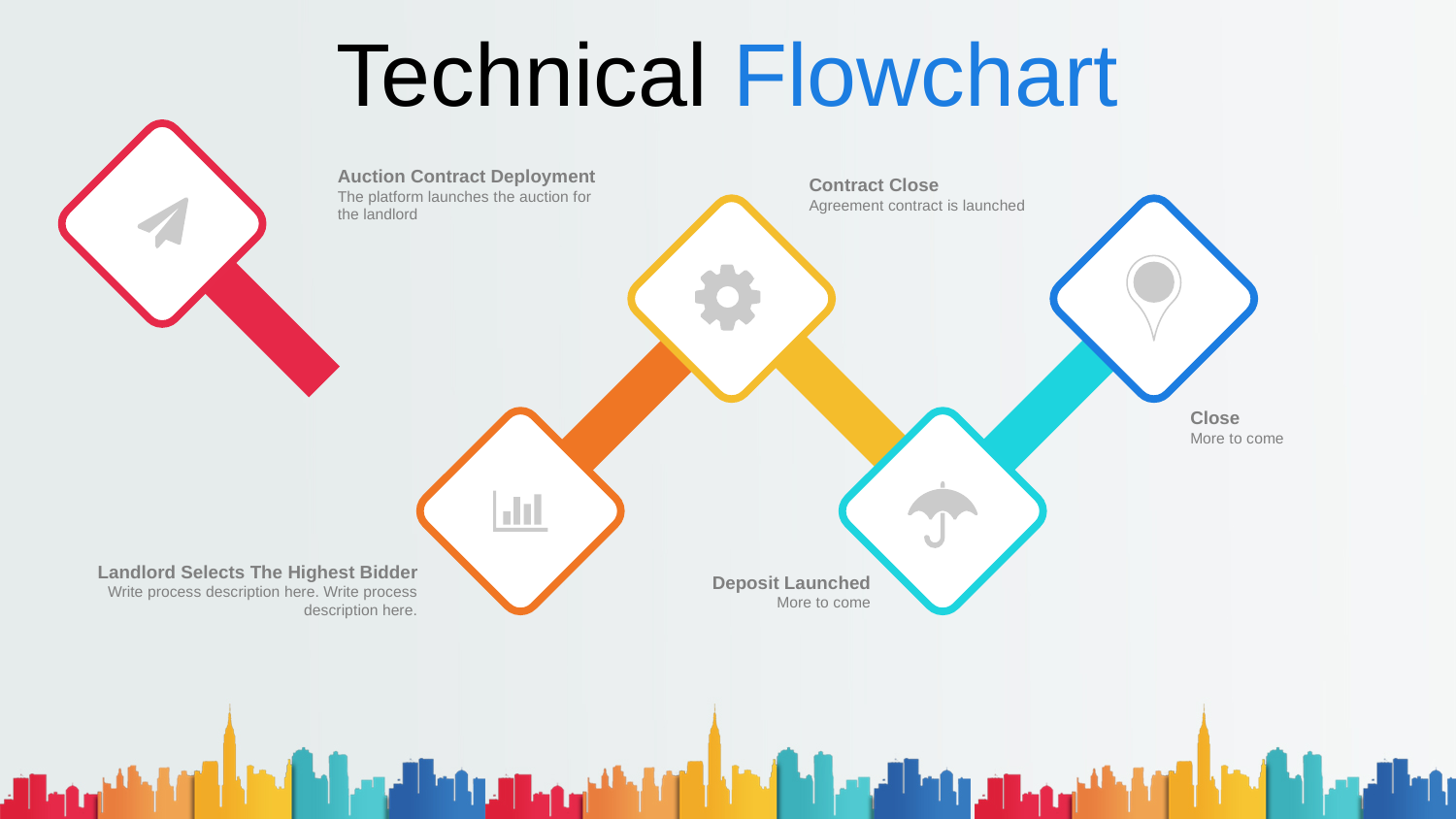

# Technical Flowchart

Auction Contract Deployment
The platform launches the auction for the landlord
Contract Close
Agreement contract is launched

Close
More to come

Landlord Selects The Highest Bidder
Write process description here. Write process description here.
Deposit Launched
More to come